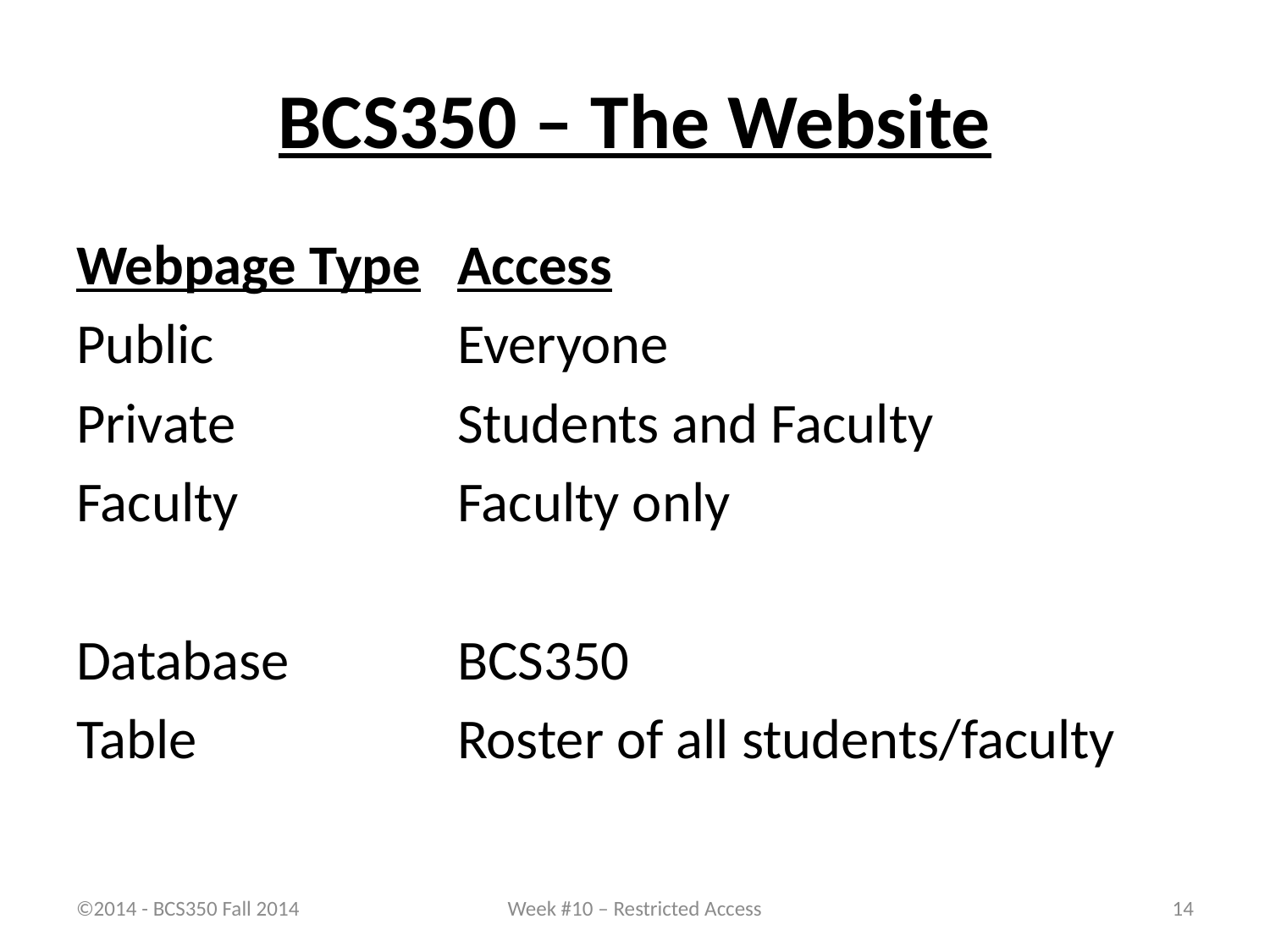

# BCS350 – The Website
Webpage Type	Access
Public		Everyone
Private		Students and Faculty
Faculty		Faculty only

Database 		BCS350
Table			Roster of all students/faculty
©2014 - BCS350 Fall 2014
Week #10 – Restricted Access
14